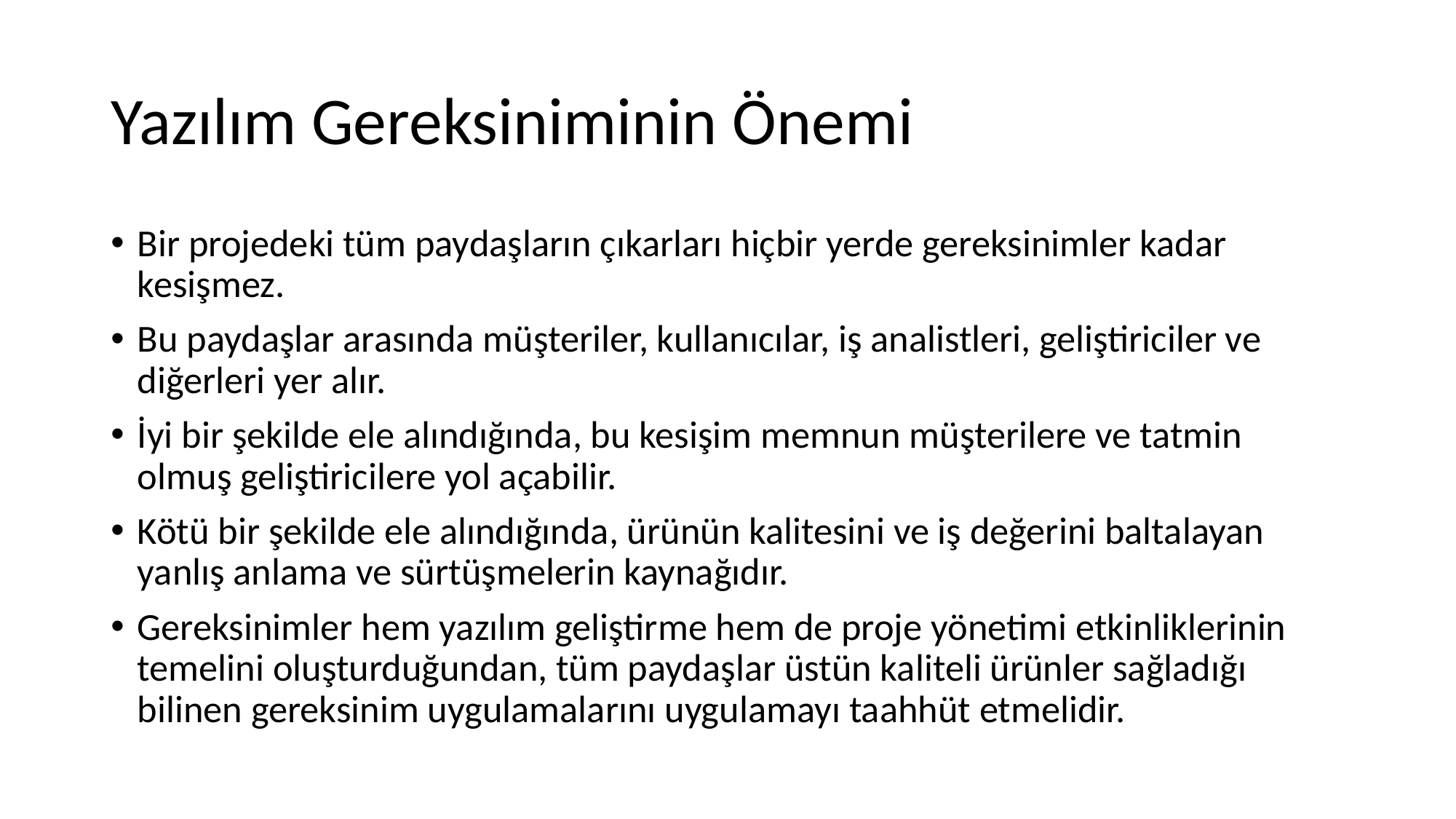

# Yazılım Gereksiniminin Önemi
Bir projedeki tüm paydaşların çıkarları hiçbir yerde gereksinimler kadar kesişmez.
Bu paydaşlar arasında müşteriler, kullanıcılar, iş analistleri, geliştiriciler ve diğerleri yer alır.
İyi bir şekilde ele alındığında, bu kesişim memnun müşterilere ve tatmin olmuş geliştiricilere yol açabilir.
Kötü bir şekilde ele alındığında, ürünün kalitesini ve iş değerini baltalayan yanlış anlama ve sürtüşmelerin kaynağıdır.
Gereksinimler hem yazılım geliştirme hem de proje yönetimi etkinliklerinin temelini oluşturduğundan, tüm paydaşlar üstün kaliteli ürünler sağladığı bilinen gereksinim uygulamalarını uygulamayı taahhüt etmelidir.